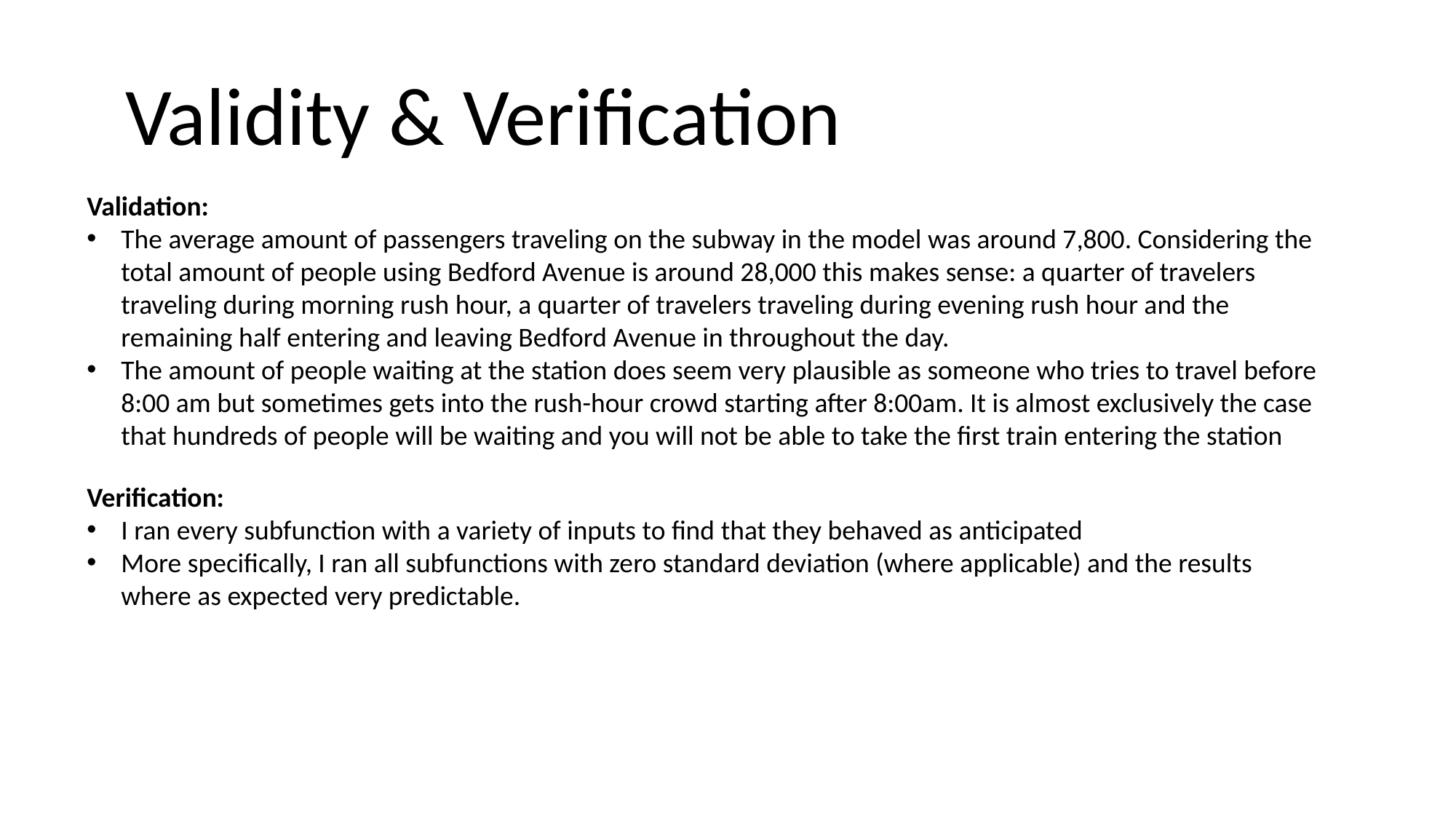

Validity & Verification
Validation:
The average amount of passengers traveling on the subway in the model was around 7,800. Considering the total amount of people using Bedford Avenue is around 28,000 this makes sense: a quarter of travelers traveling during morning rush hour, a quarter of travelers traveling during evening rush hour and the remaining half entering and leaving Bedford Avenue in throughout the day.
The amount of people waiting at the station does seem very plausible as someone who tries to travel before 8:00 am but sometimes gets into the rush-hour crowd starting after 8:00am. It is almost exclusively the case that hundreds of people will be waiting and you will not be able to take the first train entering the station

Verification:
I ran every subfunction with a variety of inputs to find that they behaved as anticipated
More specifically, I ran all subfunctions with zero standard deviation (where applicable) and the results where as expected very predictable.